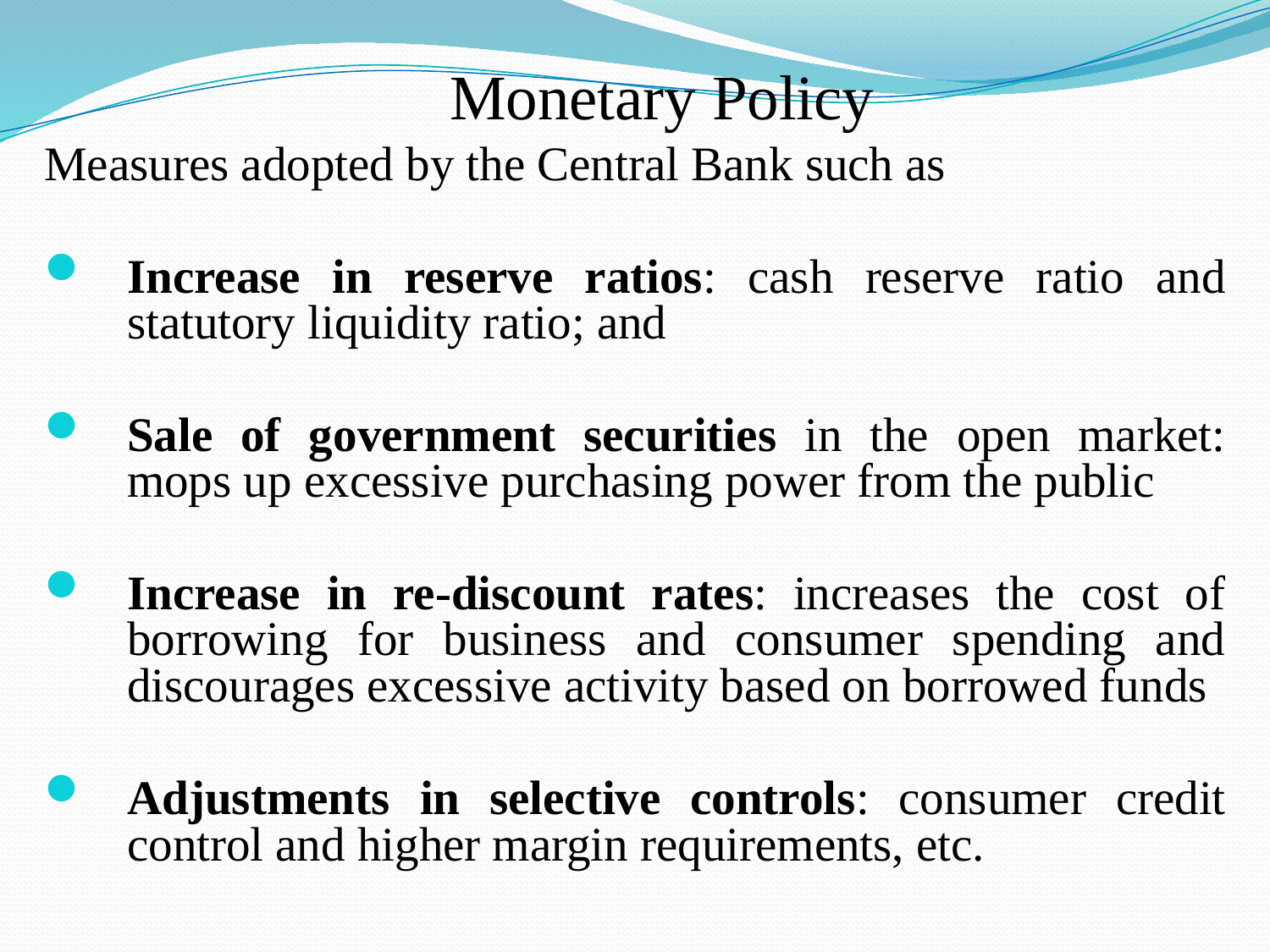

# Monetary Policy
Measures adopted by the Central Bank such as

Increase in reserve ratios: cash reserve ratio and statutory liquidity ratio; and

Sale of government securities in the open market: mops up excessive purchasing power from the public

Increase in re-discount rates: increases the cost of borrowing for business and consumer spending and discourages excessive activity based on borrowed funds

Adjustments in selective controls: consumer credit control and higher margin requirements, etc.